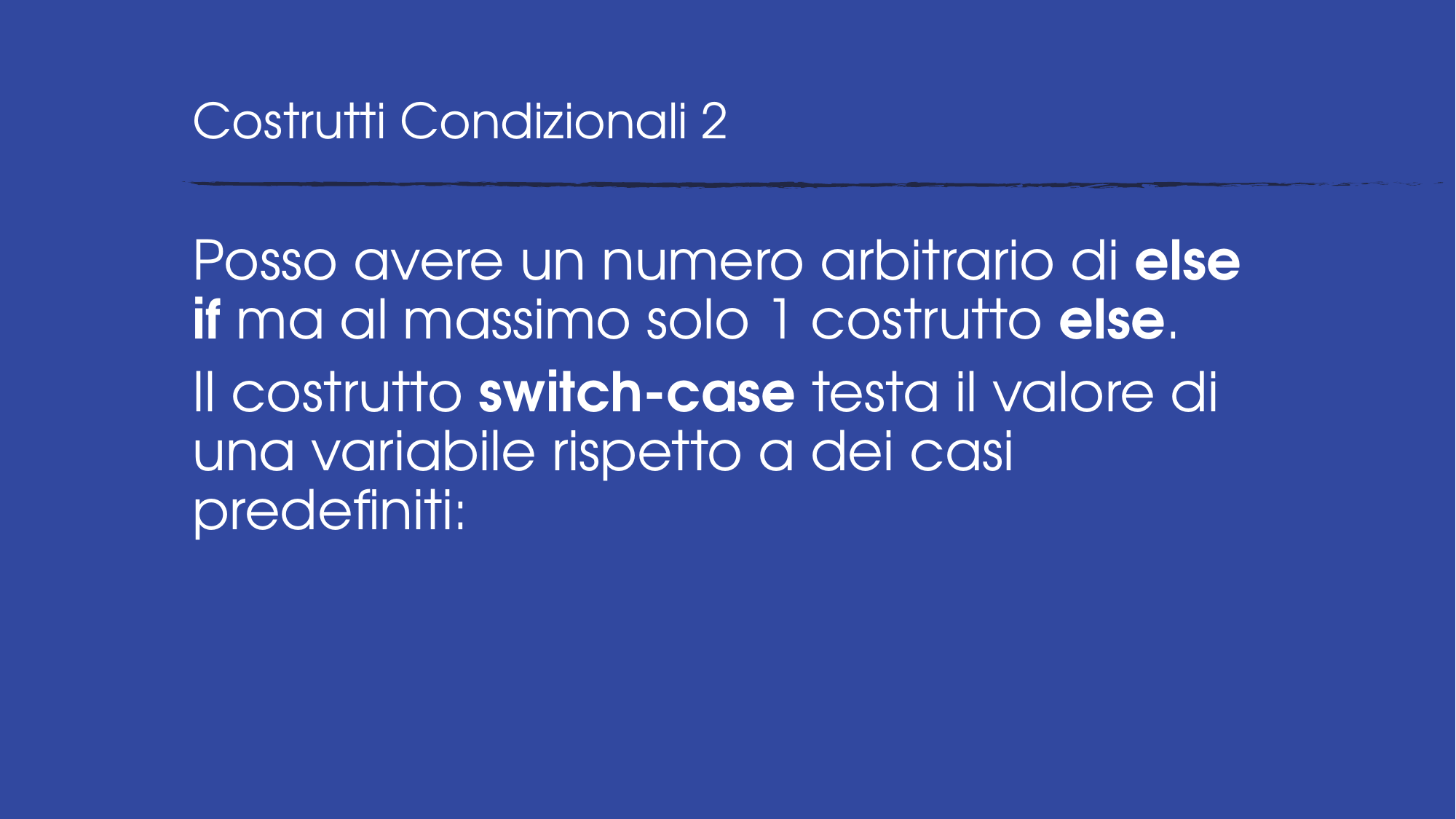

# Costrutti Condizionali 2
Posso avere un numero arbitrario di else if ma al massimo solo 1 costrutto else.
Il costrutto switch-case testa il valore di una variabile rispetto a dei casi predefiniti:
switch(c) {
    case value1:
        ...
        break;
    case value2:
        ...
        break;
    // eventuali altri case
    case valueN:
        ...
    default:
}